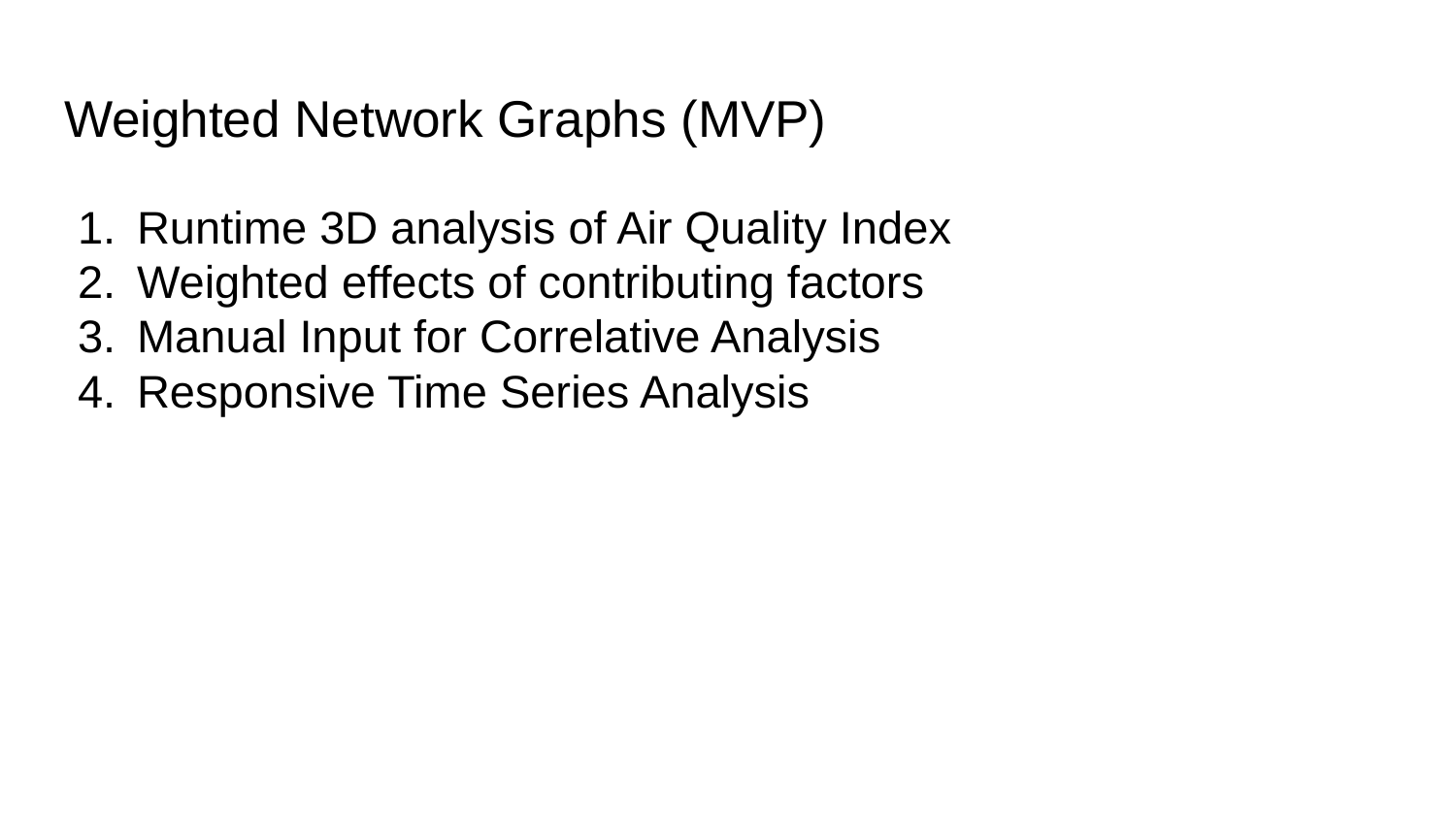

# Weighted Network Graphs (MVP)

Runtime 3D analysis of Air Quality Index
Weighted effects of contributing factors
Manual Input for Correlative Analysis
Responsive Time Series Analysis